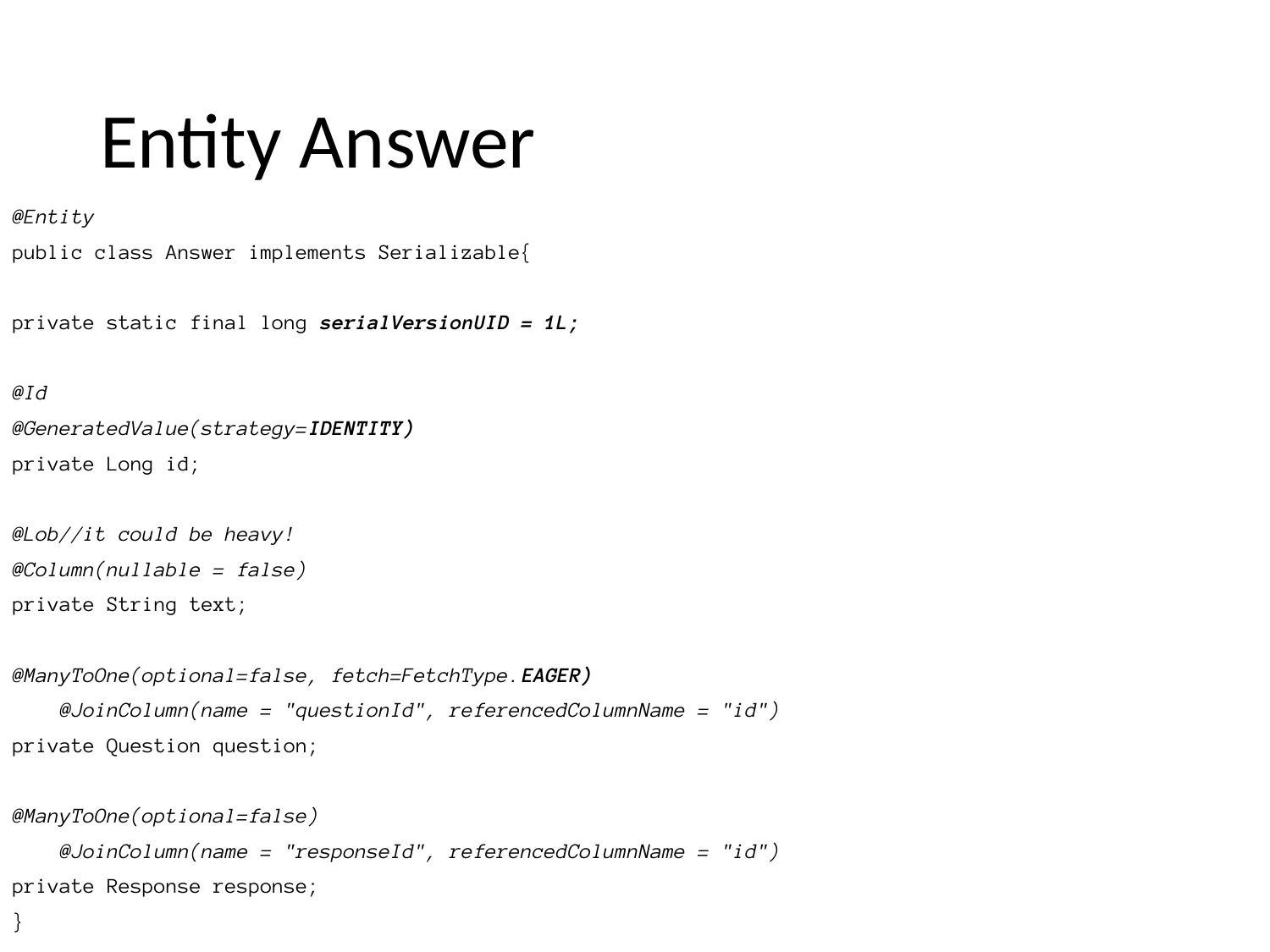

# Entity Answer
@Entity
public class Answer implements Serializable{

private static final long serialVersionUID = 1L;

@Id
@GeneratedValue(strategy=IDENTITY)
private Long id;

@Lob//it could be heavy!
@Column(nullable = false)
private String text;

@ManyToOne(optional=false, fetch=FetchType.EAGER)
    @JoinColumn(name = "questionId", referencedColumnName = "id")
private Question question;

@ManyToOne(optional=false)
    @JoinColumn(name = "responseId", referencedColumnName = "id")
private Response response;
}